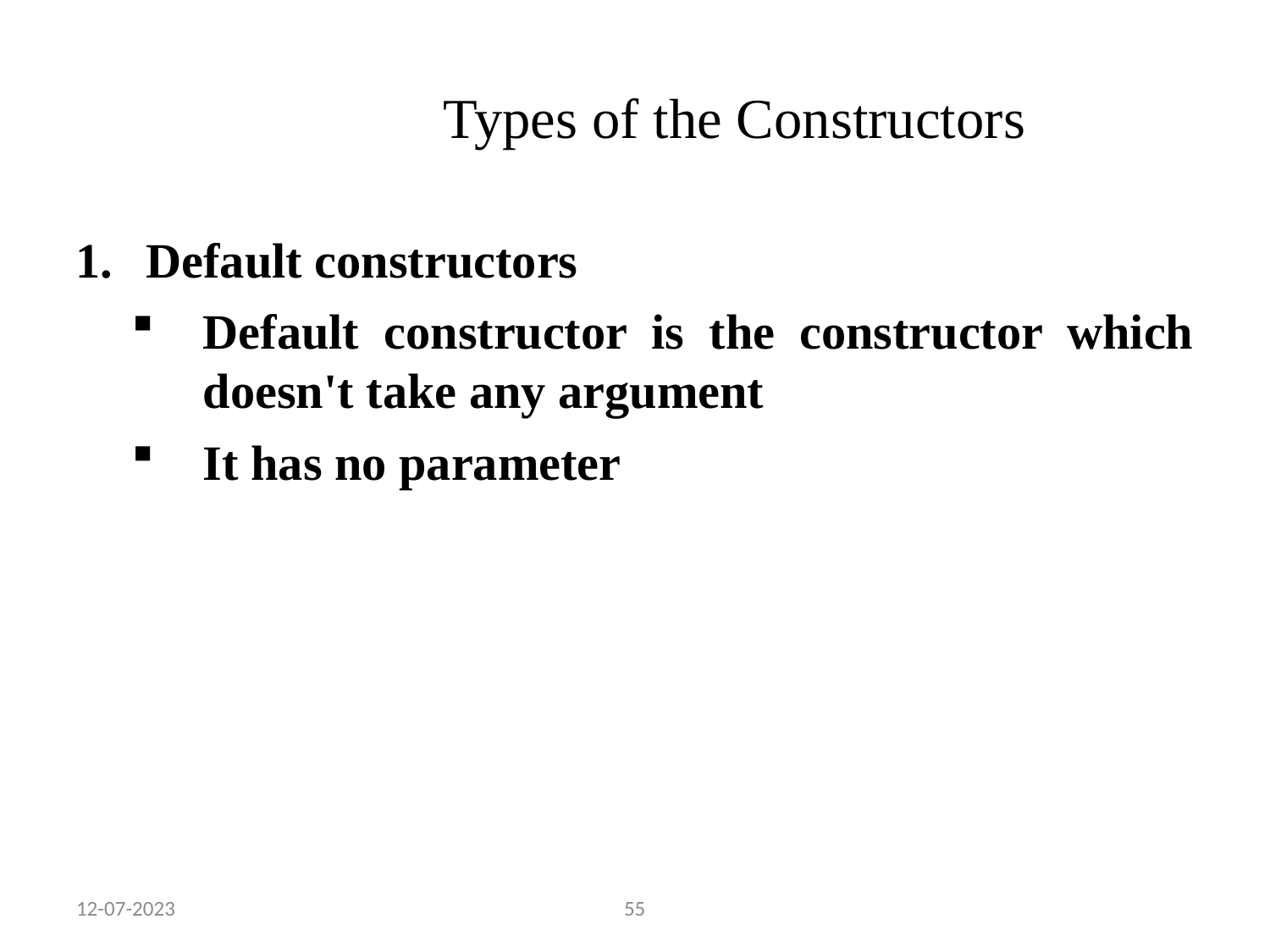

Types of the Constructors
Default constructors
Default constructor is the constructor which doesn't take any argument
It has no parameter

12-07-2023
55